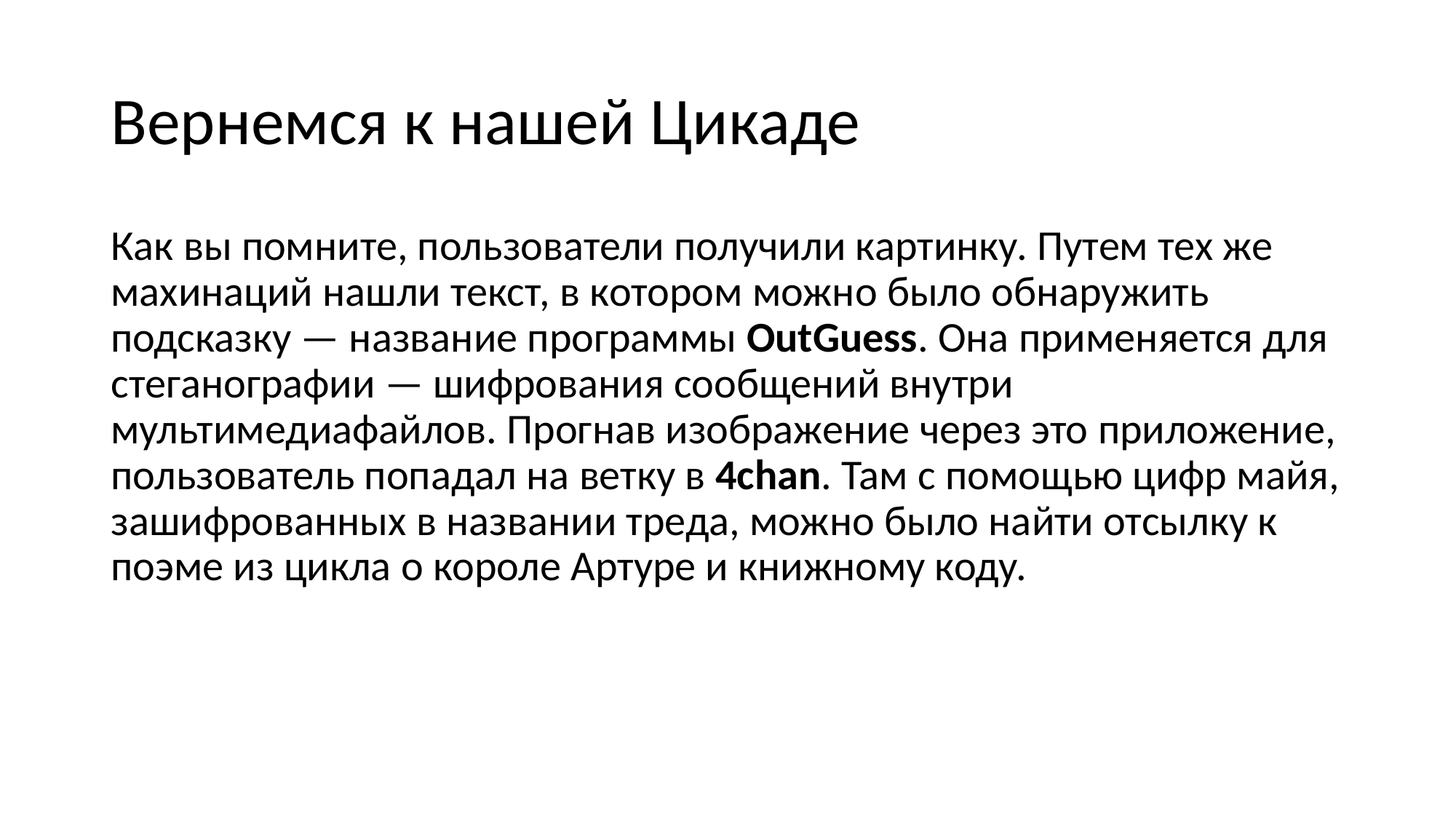

# Вернемся к нашей Цикаде
Как вы помните, пользователи получили картинку. Путем тех же махинаций нашли текст, в котором можно было обнаружить подсказку — название программы OutGuess. Она применяется для стеганографии — шифрования сообщений внутри мультимедиафайлов. Прогнав изображение через это приложение, пользователь попадал на ветку в 4chan. Там с помощью цифр майя, зашифрованных в названии треда, можно было найти отсылку к поэме из цикла о короле Артуре и книжному коду.